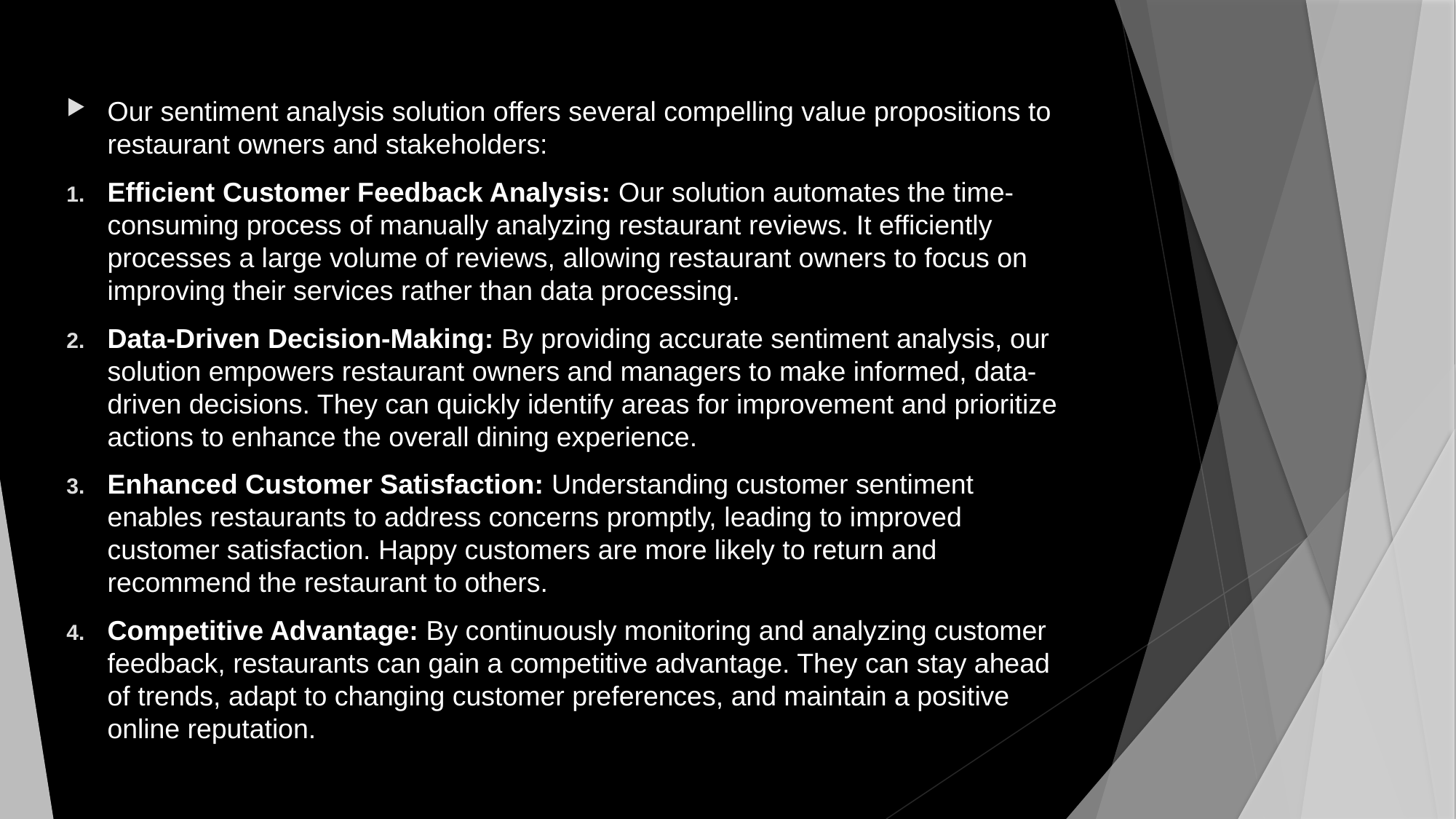

Our sentiment analysis solution offers several compelling value propositions to restaurant owners and stakeholders:
Efficient Customer Feedback Analysis: Our solution automates the time-consuming process of manually analyzing restaurant reviews. It efficiently processes a large volume of reviews, allowing restaurant owners to focus on improving their services rather than data processing.
Data-Driven Decision-Making: By providing accurate sentiment analysis, our solution empowers restaurant owners and managers to make informed, data-driven decisions. They can quickly identify areas for improvement and prioritize actions to enhance the overall dining experience.
Enhanced Customer Satisfaction: Understanding customer sentiment enables restaurants to address concerns promptly, leading to improved customer satisfaction. Happy customers are more likely to return and recommend the restaurant to others.
Competitive Advantage: By continuously monitoring and analyzing customer feedback, restaurants can gain a competitive advantage. They can stay ahead of trends, adapt to changing customer preferences, and maintain a positive online reputation.